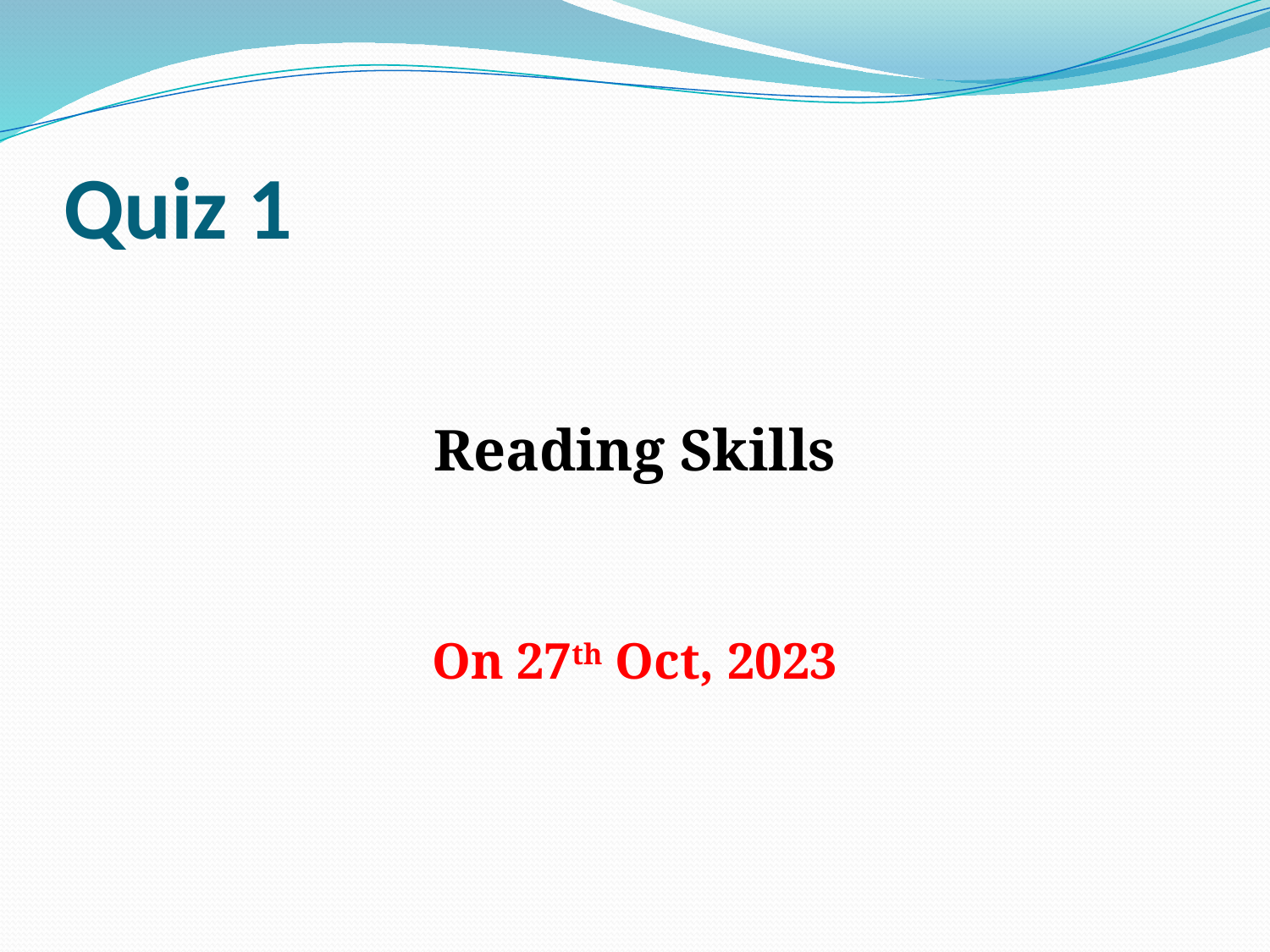

# Quiz 1

Reading Skills

On 27th Oct, 2023